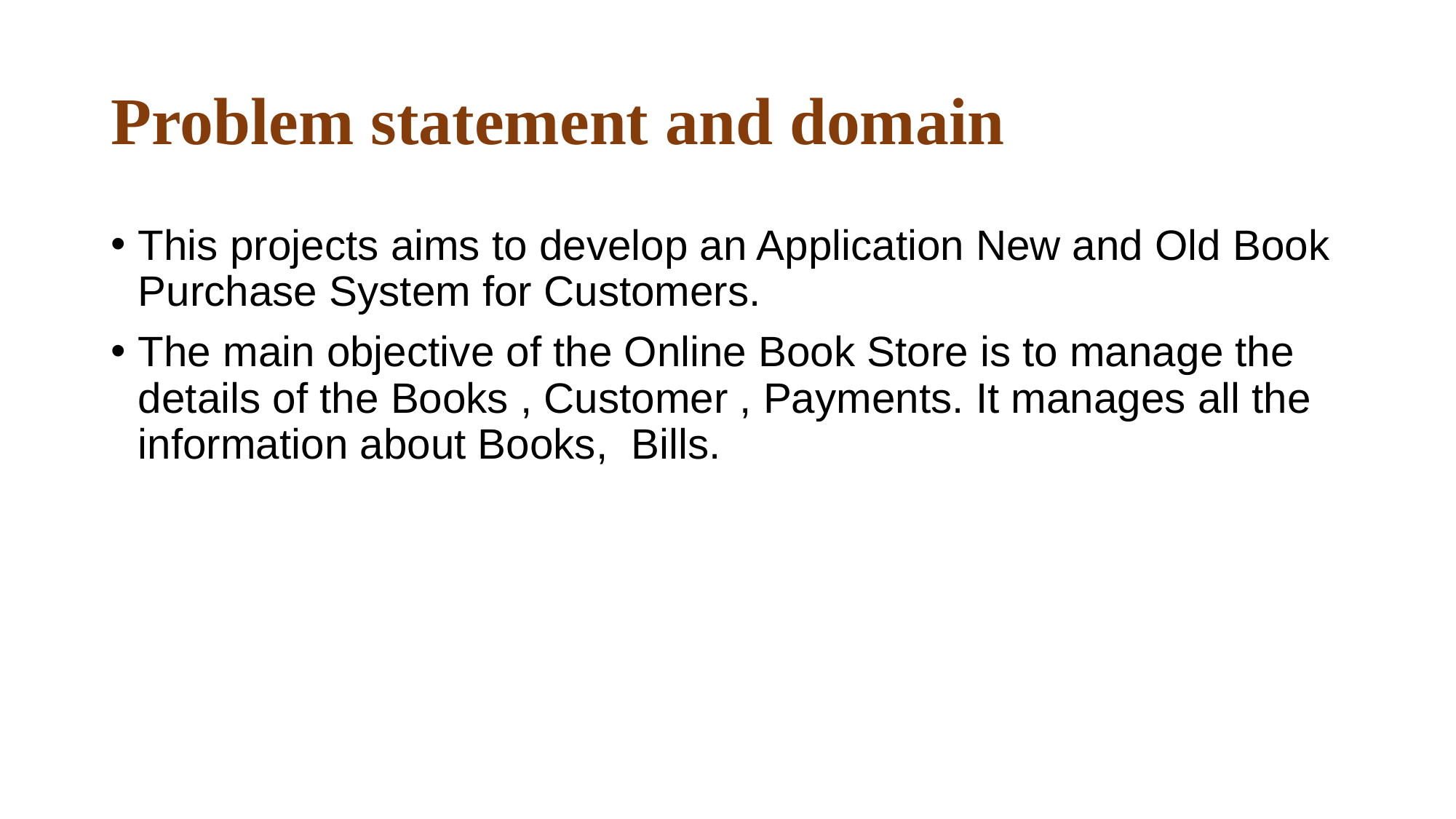

# Problem statement and domain
This projects aims to develop an Application New and Old Book Purchase System for Customers.
The main objective of the Online Book Store is to manage the details of the Books , Customer , Payments. It manages all the information about Books,  Bills.